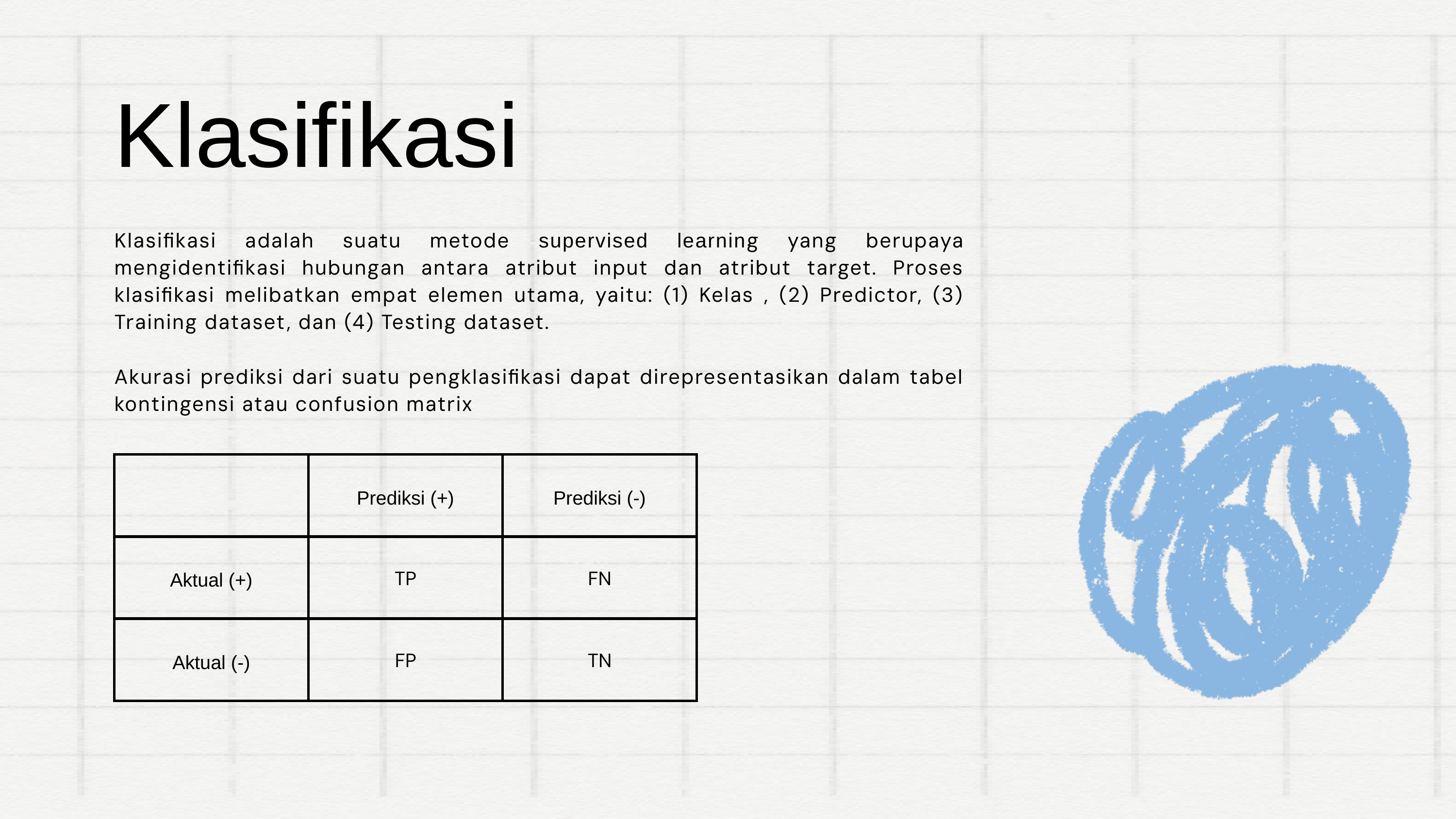

Klasifikasi
Klasifikasi adalah suatu metode supervised learning yang berupaya mengidentifikasi hubungan antara atribut input dan atribut target. Proses klasifikasi melibatkan empat elemen utama, yaitu: (1) Kelas , (2) Predictor, (3) Training dataset, dan (4) Testing dataset.

Akurasi prediksi dari suatu pengklasifikasi dapat direpresentasikan dalam tabel kontingensi atau confusion matrix

|  | Prediksi (+) | Prediksi (-) |
| --- | --- | --- |
| Aktual (+) | TP | FN |
| Aktual (-) | FP | TN |